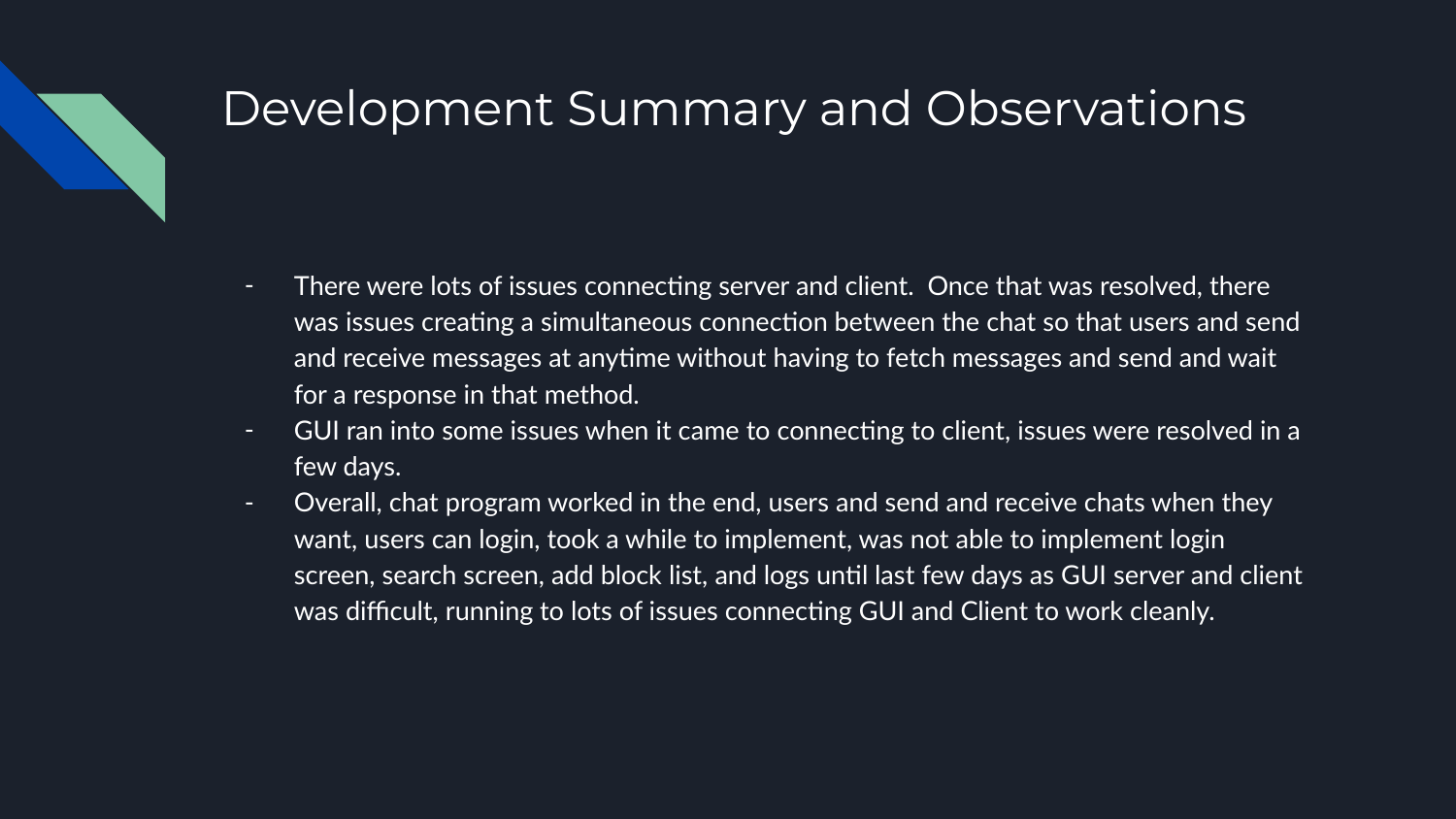

# Development Summary and Observations
There were lots of issues connecting server and client.  Once that was resolved, there was issues creating a simultaneous connection between the chat so that users and send and receive messages at anytime without having to fetch messages and send and wait for a response in that method.
GUI ran into some issues when it came to connecting to client, issues were resolved in a few days.
Overall, chat program worked in the end, users and send and receive chats when they want, users can login, took a while to implement, was not able to implement login screen, search screen, add block list, and logs until last few days as GUI server and client was difficult, running to lots of issues connecting GUI and Client to work cleanly.